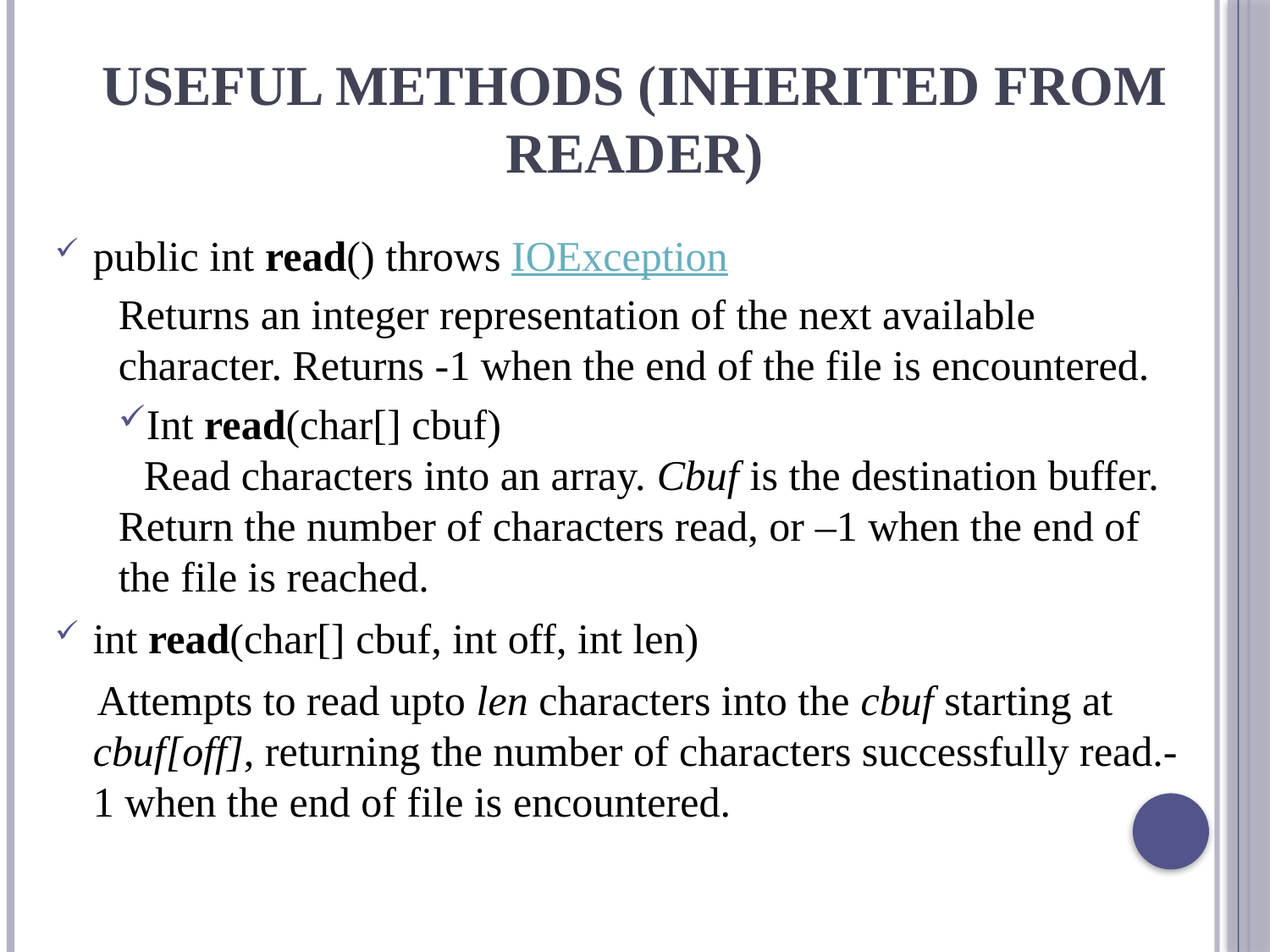

# Useful methods (Inherited from Reader)
public int read() throws IOException
Returns an integer representation of the next available character. Returns -1 when the end of the file is encountered.
Int read(char[] cbuf)
 Read characters into an array. Cbuf is the destination buffer. Return the number of characters read, or –1 when the end of the file is reached.
int read(char[] cbuf, int off, int len)
    Attempts to read upto len characters into the cbuf starting at cbuf[off], returning the number of characters successfully read.-1 when the end of file is encountered.